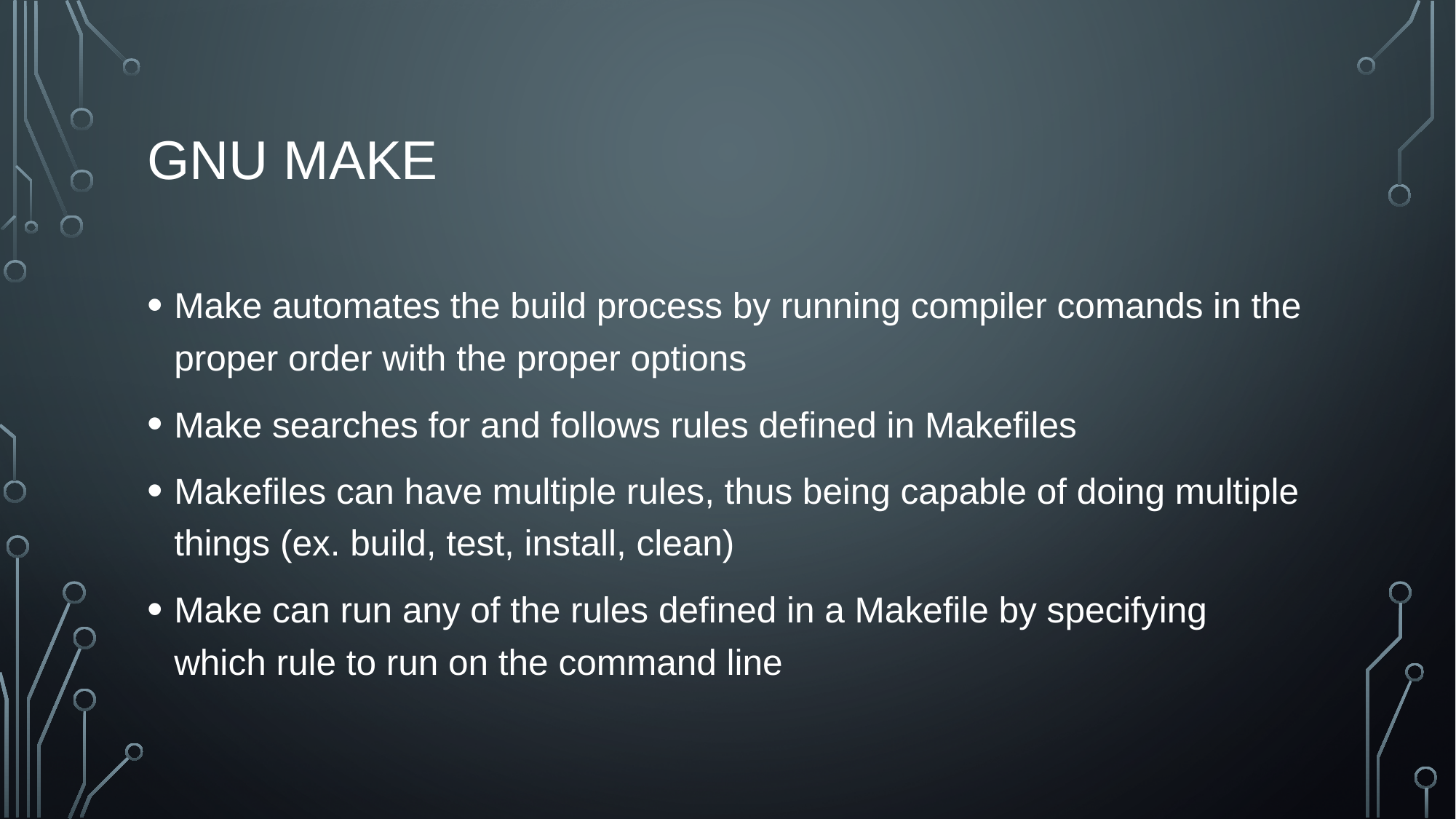

# GNU Make
Make automates the build process by running compiler comands in the proper order with the proper options
Make searches for and follows rules defined in Makefiles
Makefiles can have multiple rules, thus being capable of doing multiple things (ex. build, test, install, clean)
Make can run any of the rules defined in a Makefile by specifying which rule to run on the command line